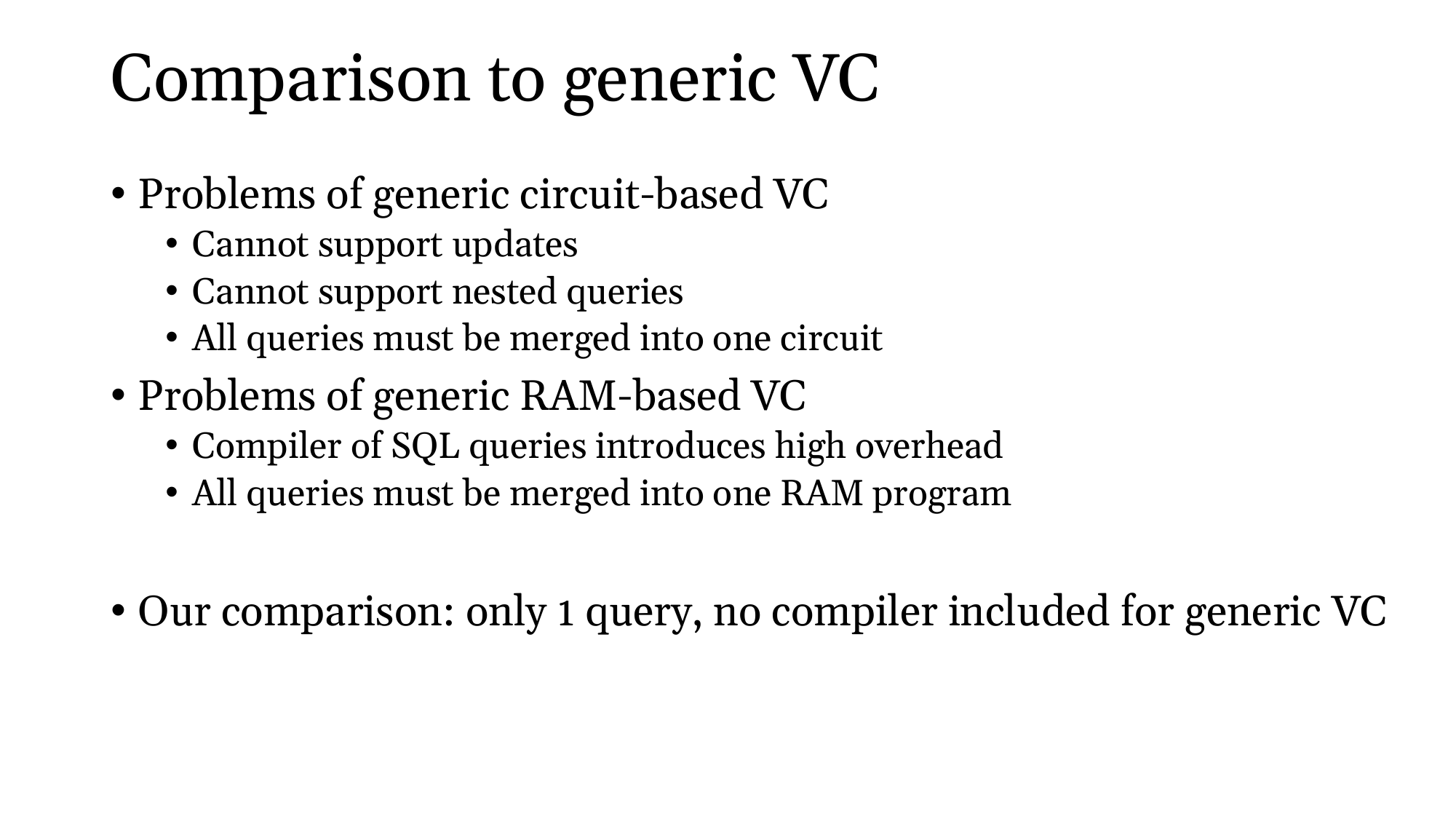

Comparison to generic VC
Problems of generic circuit-based VC
Cannot support updates
Cannot support nested queries
All queries must be merged into one circuit
Problems of generic RAM-based VC
Compiler of SQL queries introduces high overhead
All queries must be merged into one RAM program

Our comparison: only 1 query, no compiler included for generic VC